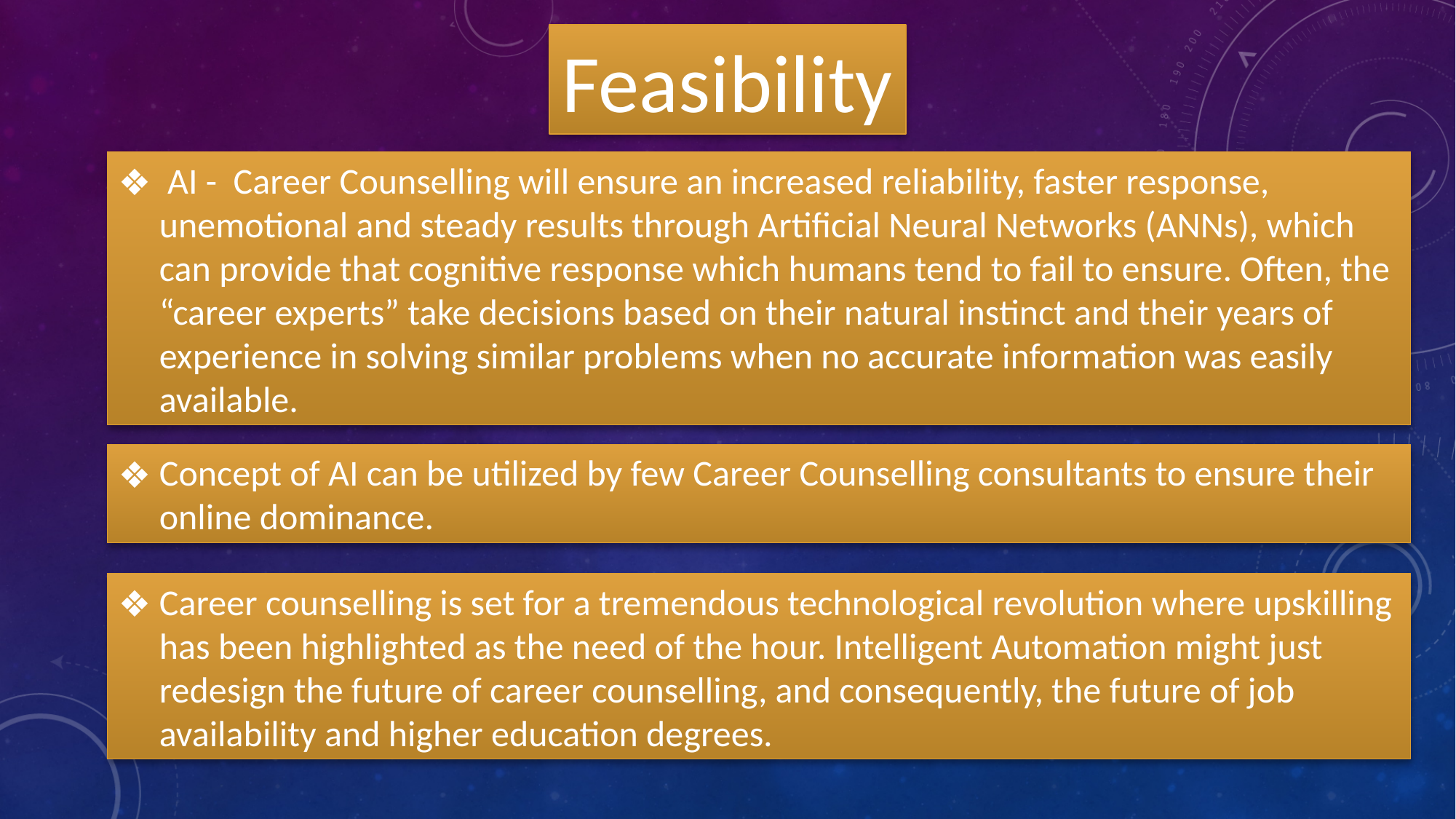

Feasibility
 AI -  Career Counselling will ensure an increased reliability, faster response, unemotional and steady results through Artificial Neural Networks (ANNs), which can provide that cognitive response which humans tend to fail to ensure. Often, the “career experts” take decisions based on their natural instinct and their years of experience in solving similar problems when no accurate information was easily available.
Concept of AI can be utilized by few Career Counselling consultants to ensure their online dominance.
Career counselling is set for a tremendous technological revolution where upskilling has been highlighted as the need of the hour. Intelligent Automation might just redesign the future of career counselling, and consequently, the future of job availability and higher education degrees.